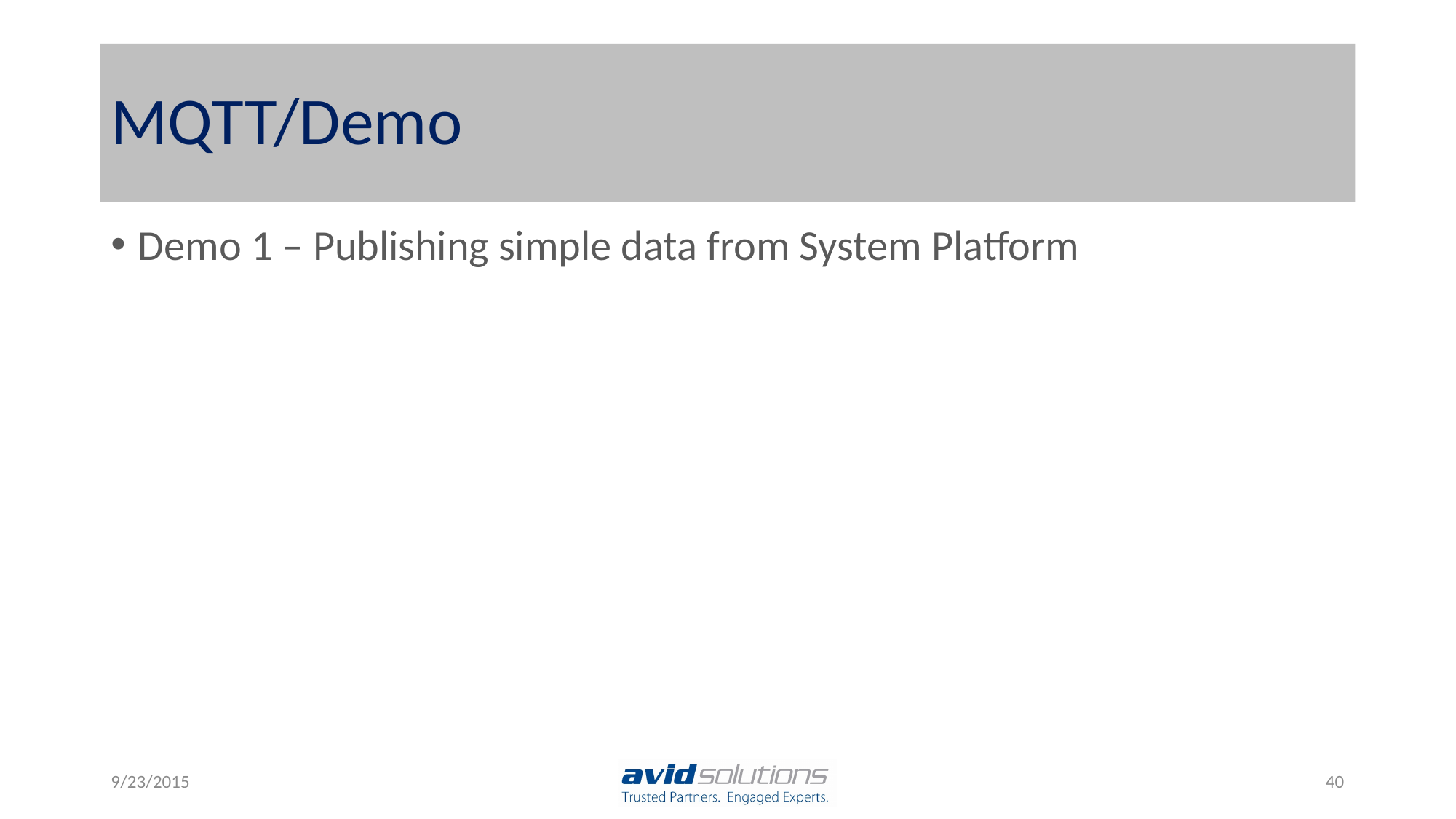

# MQTT/Demo
Demo 1 – Publishing simple data from System Platform

9/23/2015
40